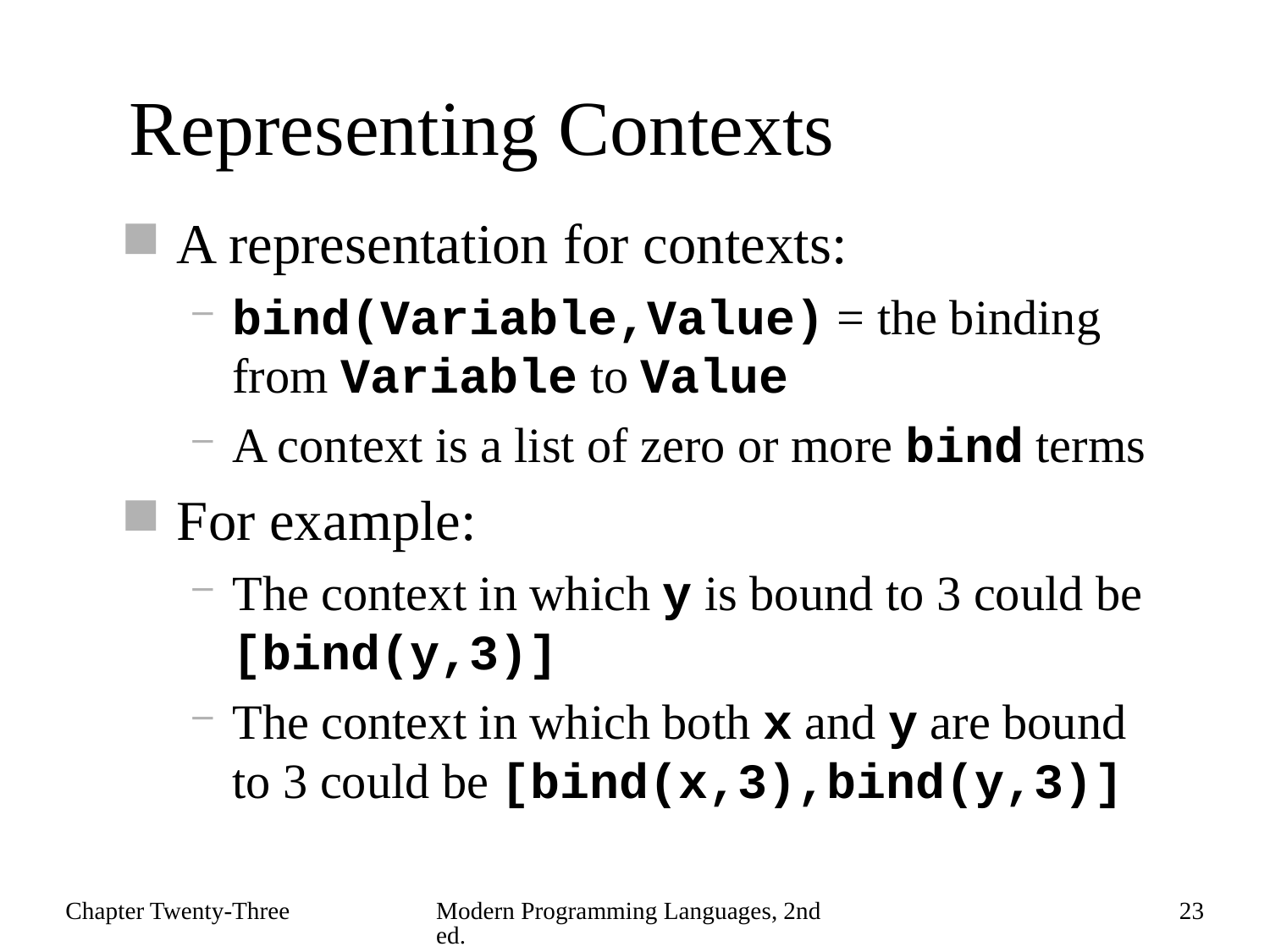

# Representing Contexts
A representation for contexts:
bind(Variable,Value) = the binding from Variable to Value
A context is a list of zero or more bind terms
For example:
The context in which y is bound to 3 could be [bind(y,3)]
The context in which both x and y are bound
to 3 could be [bind(x,3),bind(y,3)]
Chapter Twenty-Three
Modern Programming Languages, 2nd ed.
23